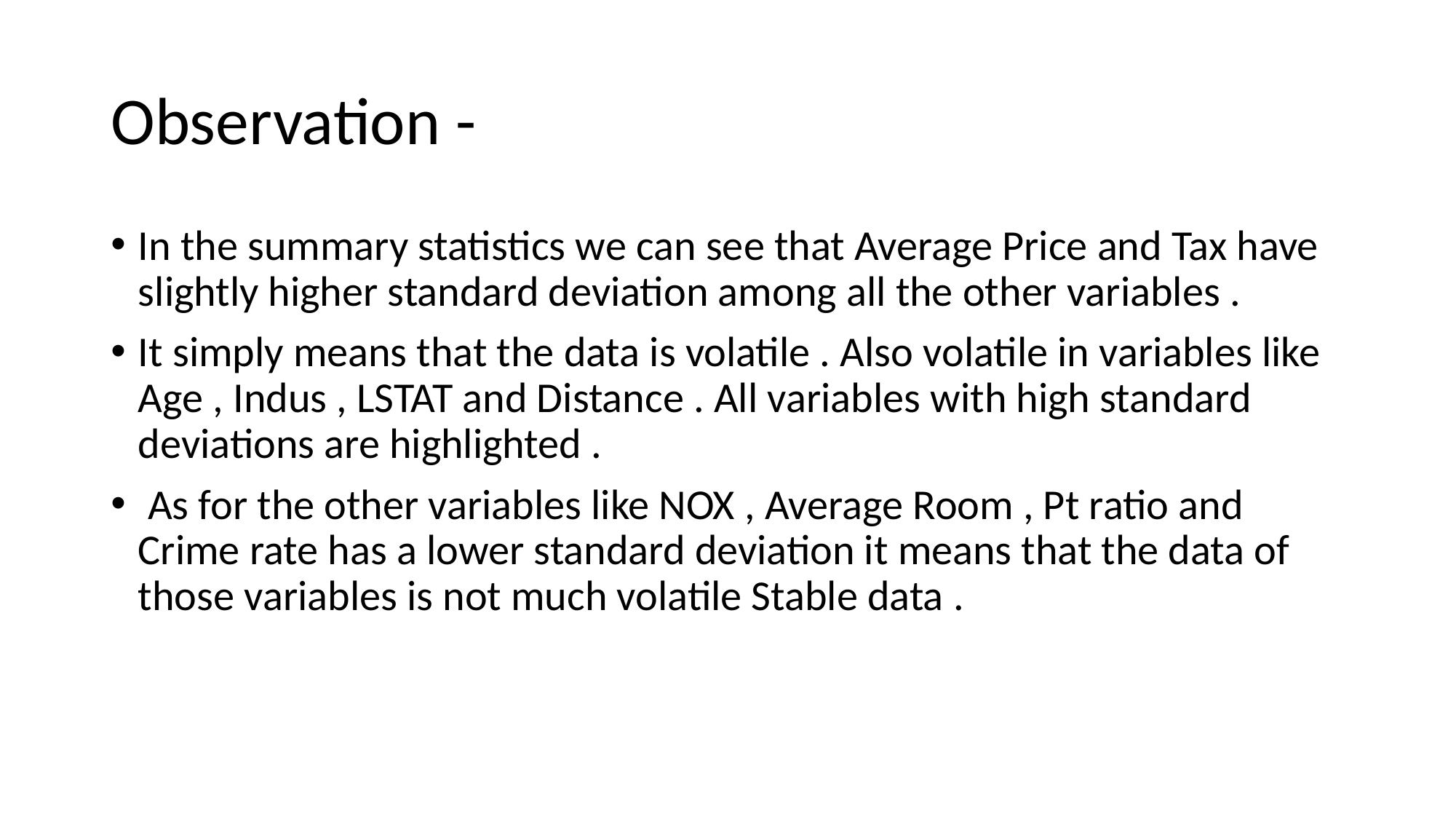

# Observation -
In the summary statistics we can see that Average Price and Tax have slightly higher standard deviation among all the other variables .
It simply means that the data is volatile . Also volatile in variables like Age , Indus , LSTAT and Distance . All variables with high standard deviations are highlighted .
 As for the other variables like NOX , Average Room , Pt ratio and Crime rate has a lower standard deviation it means that the data of those variables is not much volatile Stable data .